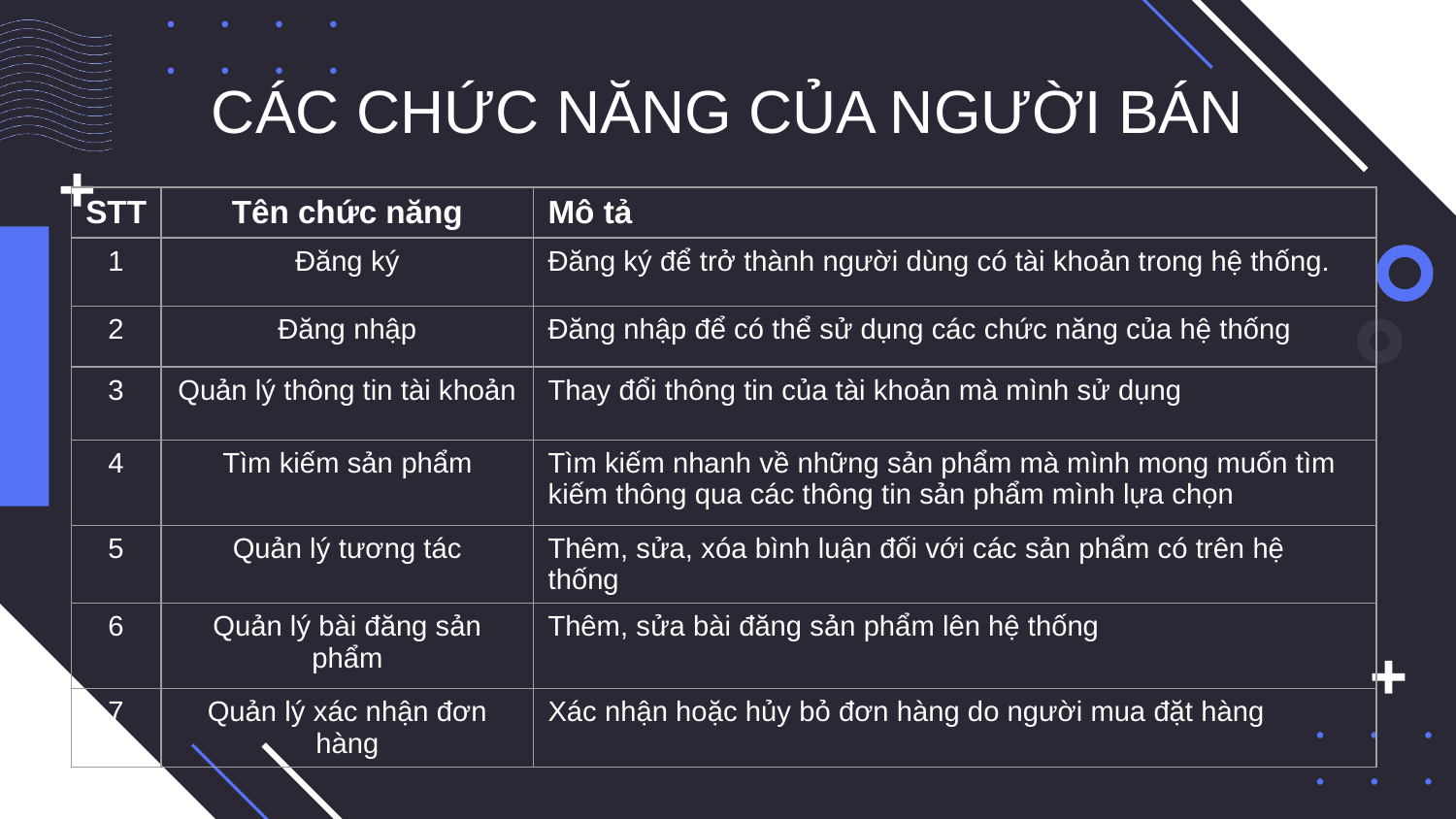

# CÁC CHỨC NĂNG CỦA NGƯỜI BÁN
| STT | Tên chức năng | Mô tả |
| --- | --- | --- |
| 1 | Đăng ký | Đăng ký để trở thành người dùng có tài khoản trong hệ thống. |
| 2 | Đăng nhập | Đăng nhập để có thể sử dụng các chức năng của hệ thống |
| 3 | Quản lý thông tin tài khoản | Thay đổi thông tin của tài khoản mà mình sử dụng |
| 4 | Tìm kiếm sản phẩm | Tìm kiếm nhanh về những sản phẩm mà mình mong muốn tìm kiếm thông qua các thông tin sản phẩm mình lựa chọn |
| 5 | Quản lý tương tác | Thêm, sửa, xóa bình luận đối với các sản phẩm có trên hệ thống |
| 6 | Quản lý bài đăng sản phẩm | Thêm, sửa bài đăng sản phẩm lên hệ thống |
| 7 | Quản lý xác nhận đơn hàng | Xác nhận hoặc hủy bỏ đơn hàng do người mua đặt hàng |